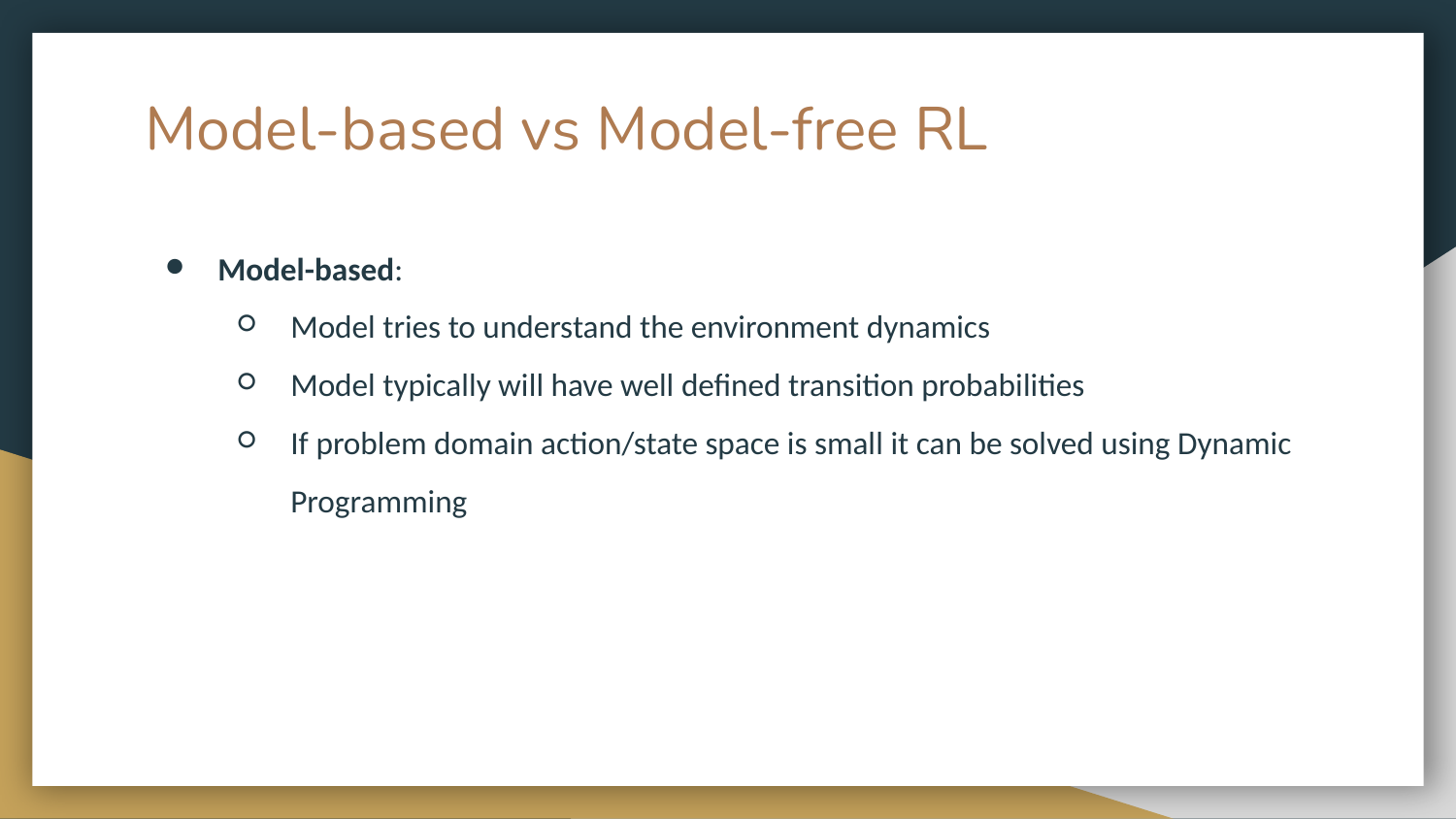

# Model-based vs Model-free RL
Model-based:
Model tries to understand the environment dynamics
Model typically will have well defined transition probabilities
If problem domain action/state space is small it can be solved using Dynamic Programming